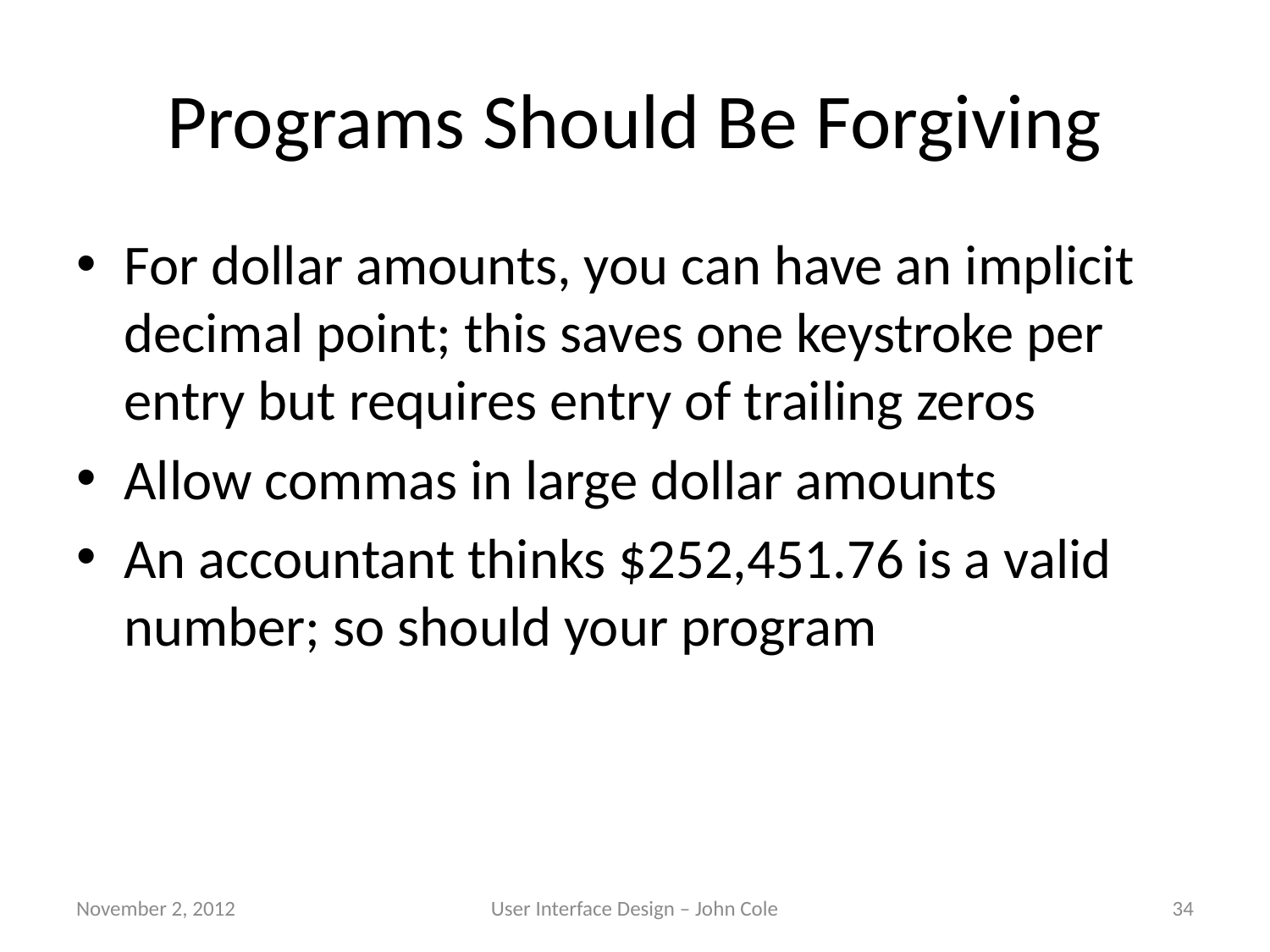

# Programs Should Be Forgiving
For dollar amounts, you can have an implicit decimal point; this saves one keystroke per entry but requires entry of trailing zeros
Allow commas in large dollar amounts
An accountant thinks $252,451.76 is a valid number; so should your program

November 2, 2012
User Interface Design – John Cole
34